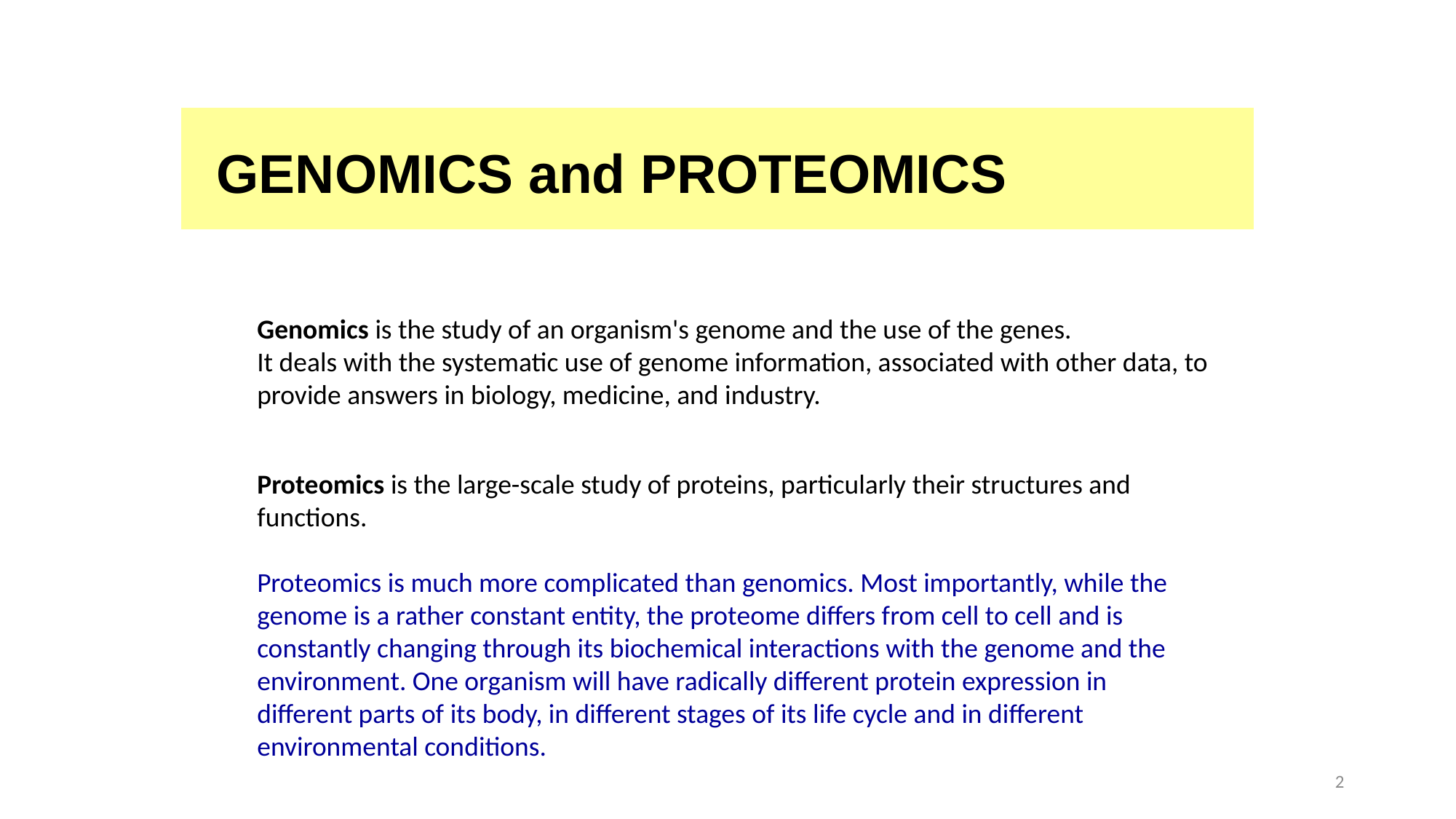

GENOMICS and PROTEOMICS
Genomics is the study of an organism's genome and the use of the genes.
It deals with the systematic use of genome information, associated with other data, to provide answers in biology, medicine, and industry.
Proteomics is the large-scale study of proteins, particularly their structures and functions.

Proteomics is much more complicated than genomics. Most importantly, while the genome is a rather constant entity, the proteome differs from cell to cell and is constantly changing through its biochemical interactions with the genome and the environment. One organism will have radically different protein expression in different parts of its body, in different stages of its life cycle and in different environmental conditions.

2